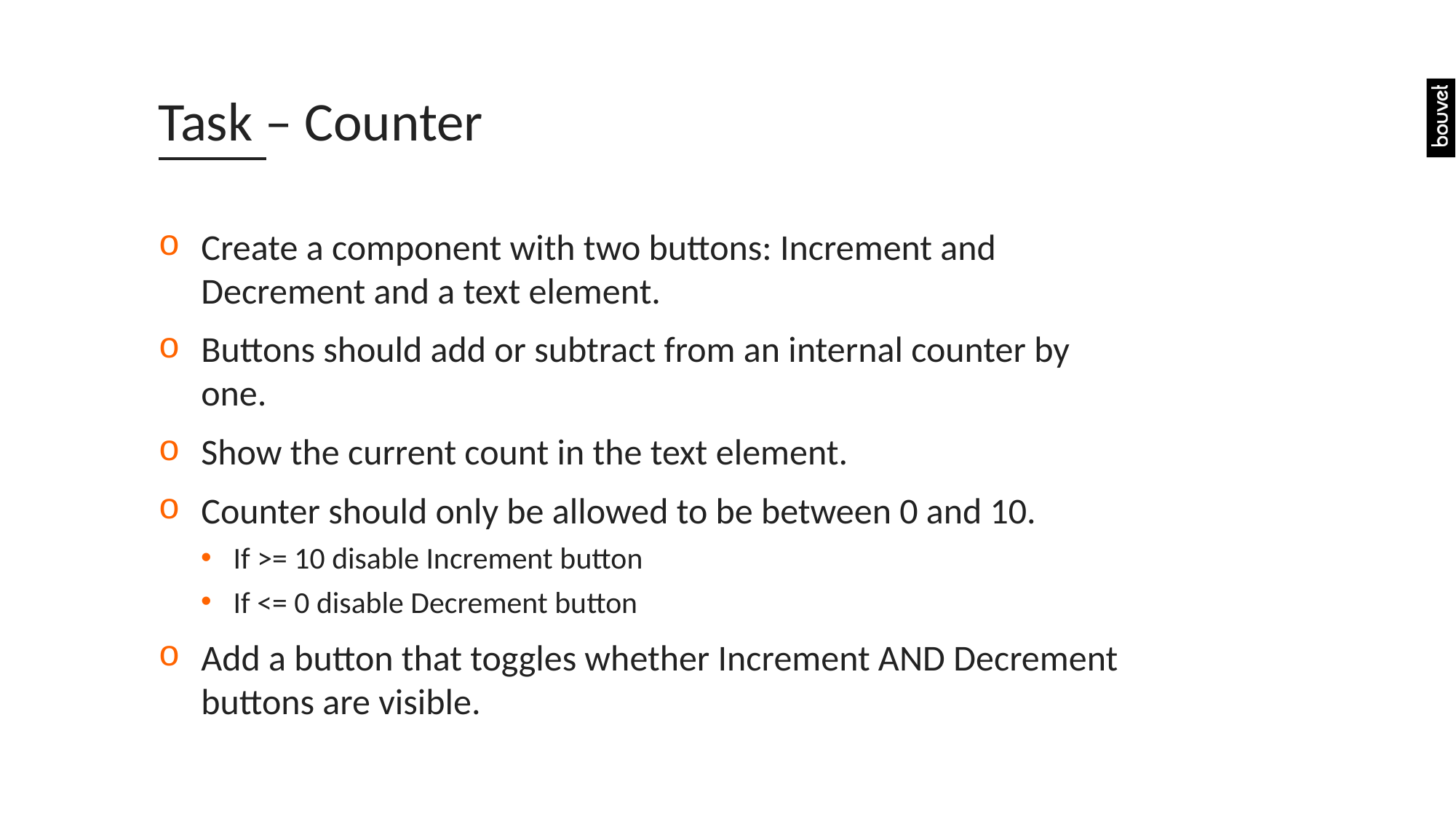

# Task – Counter
Create a component with two buttons: Increment and Decrement and a text element.
Buttons should add or subtract from an internal counter by one.
Show the current count in the text element.
Counter should only be allowed to be between 0 and 10.
If >= 10 disable Increment button
If <= 0 disable Decrement button
Add a button that toggles whether Increment AND Decrement buttons are visible.